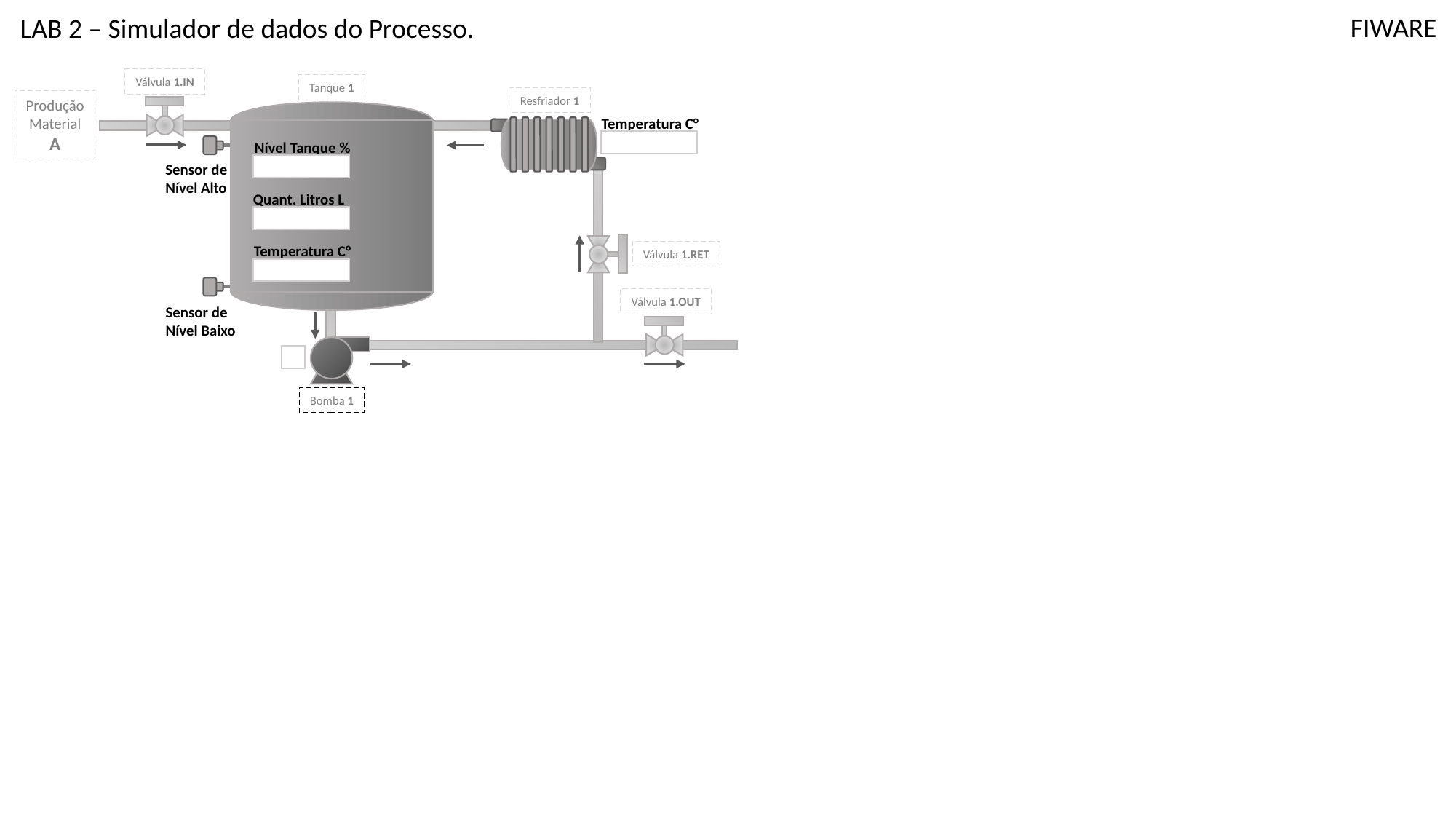

FIWARE
LAB 2 – Simulador de dados do Processo.
Válvula 1.IN
Tanque 1
Resfriador 1
Produção
Material
A

Temperatura C°

Nível Tanque %

Quant. Litros L

Temperatura C°

Sensor de
Nível Alto

Válvula 1.RET

Válvula 1.OUT
Sensor de
Nível Baixo

Bomba 1